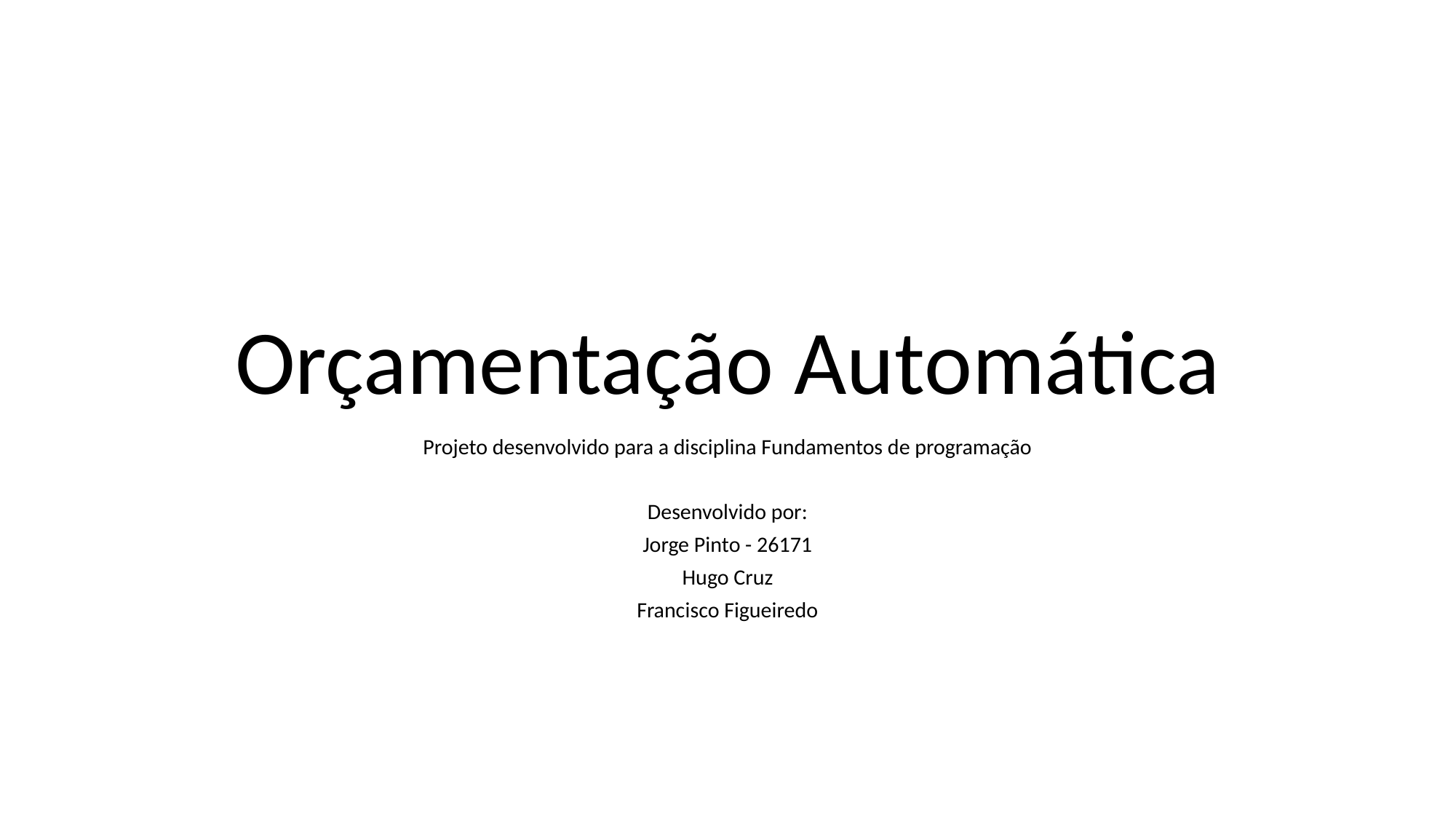

# Orçamentação Automática
Projeto desenvolvido para a disciplina Fundamentos de programação

Desenvolvido por:
Jorge Pinto - 26171
Hugo Cruz
Francisco Figueiredo